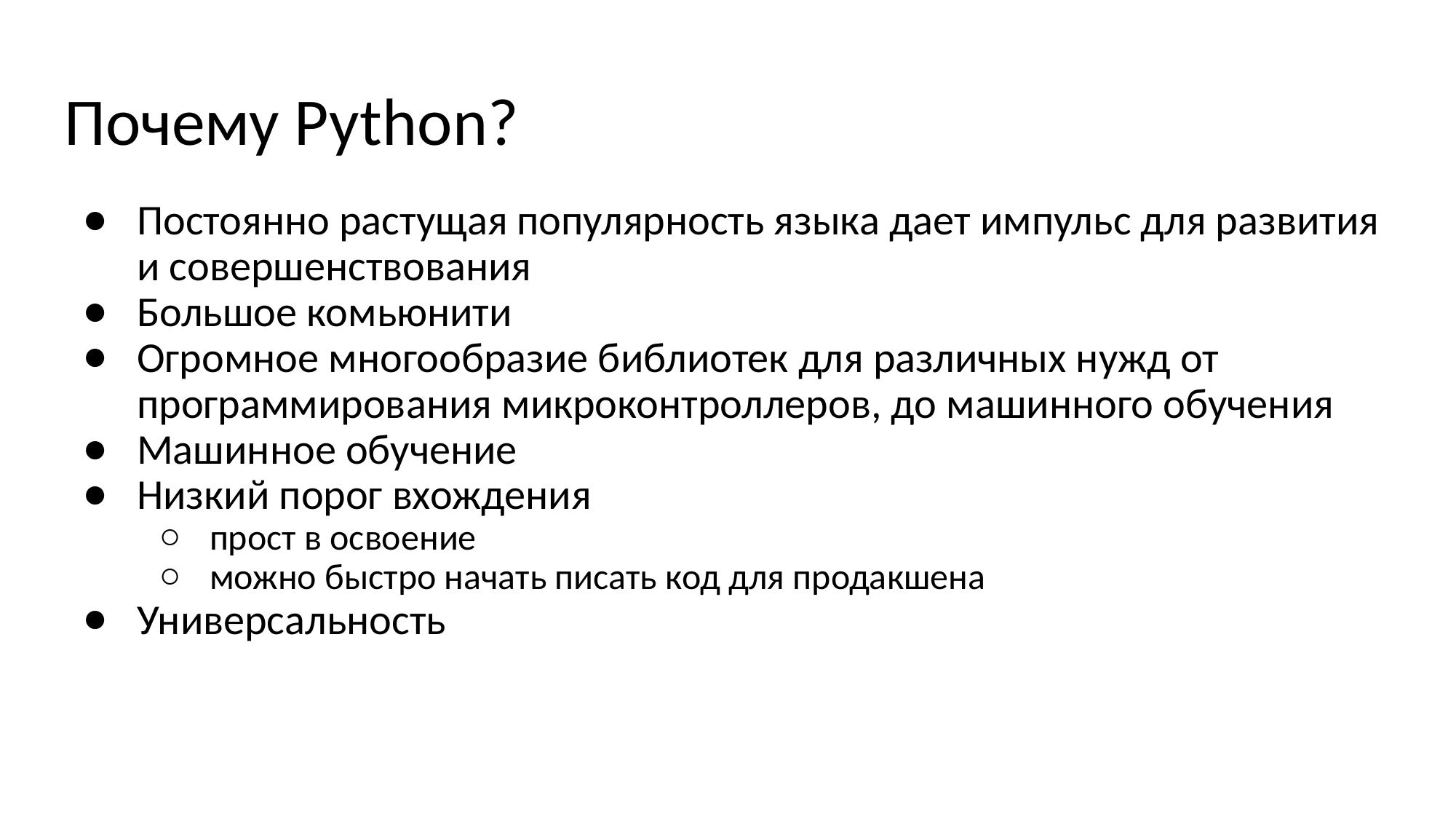

# Почему Python?
Постоянно растущая популярность языка дает импульс для развития и совершенствования
Большое комьюнити
Огромное многообразие библиотек для различных нужд от программирования микроконтроллеров, до машинного обучения
Машинное обучение
Низкий порог вхождения
прост в освоение
можно быстро начать писать код для продакшена
Универсальность